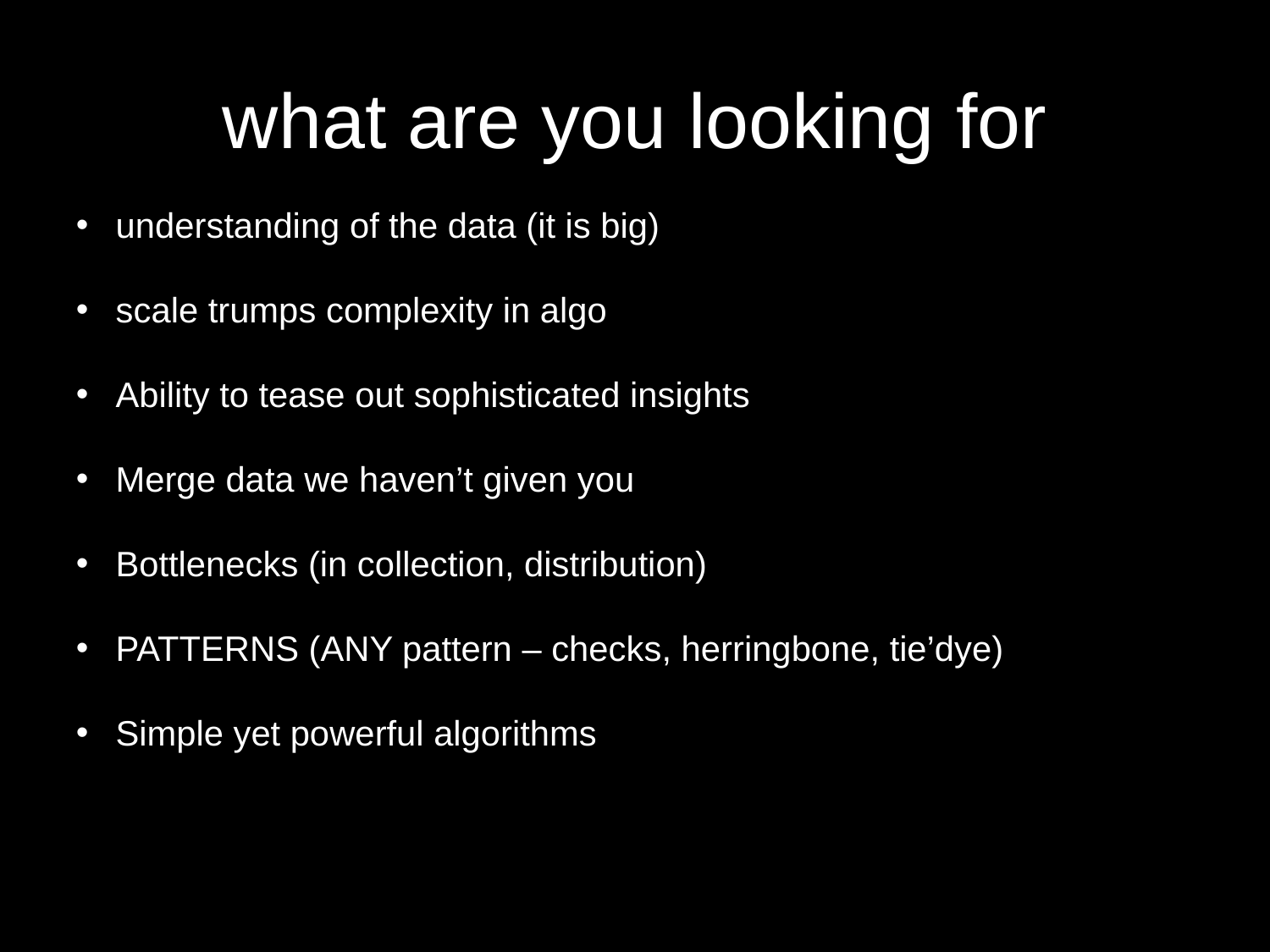

# what are you looking for
understanding of the data (it is big)

scale trumps complexity in algo

Ability to tease out sophisticated insights

Merge data we haven’t given you

Bottlenecks (in collection, distribution)

PATTERNS (ANY pattern – checks, herringbone, tie’dye)

Simple yet powerful algorithms